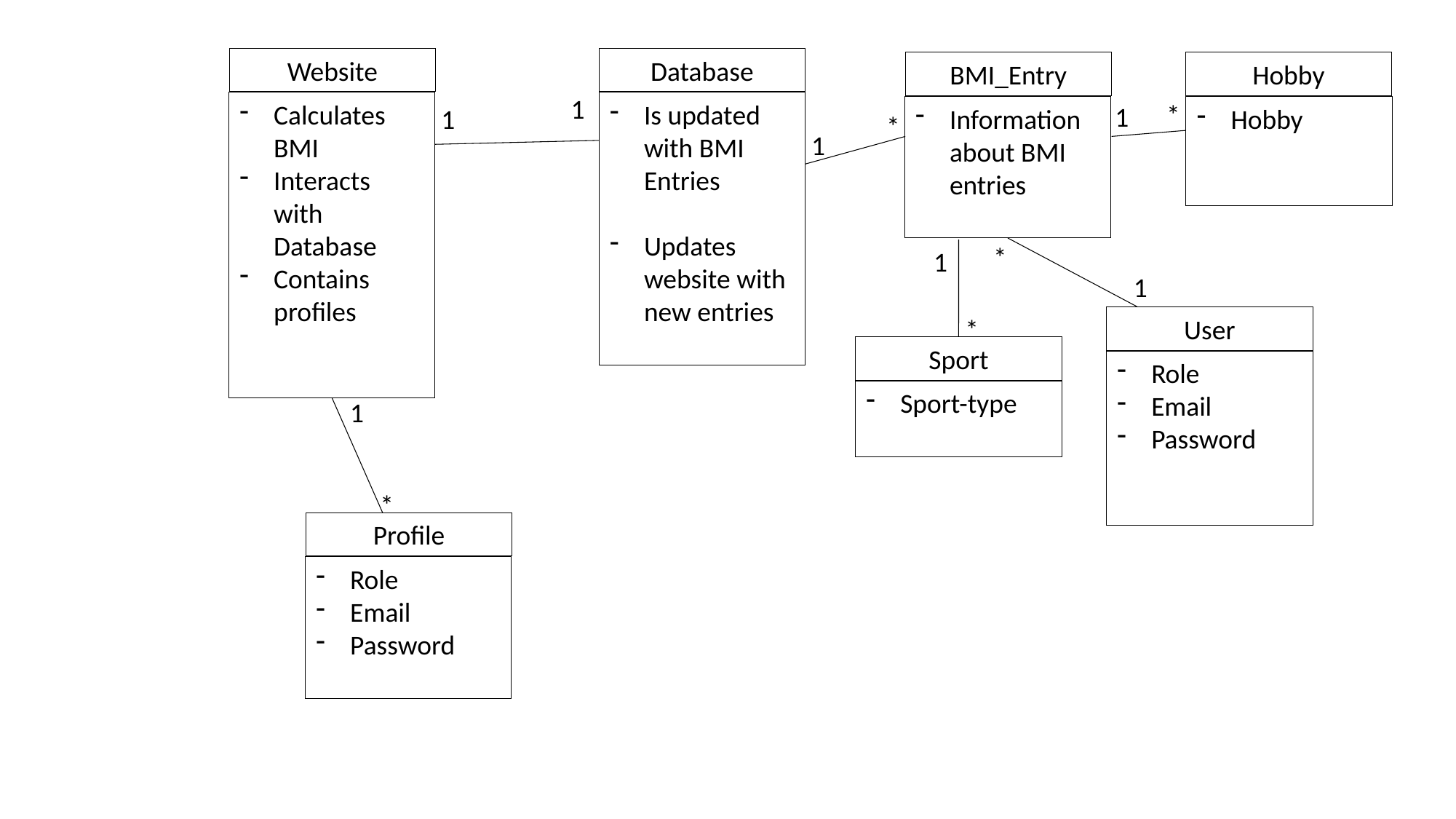

Website
Database
BMI_Entry
Hobby
1
Calculates BMI
Interacts with Database
Contains profiles

Is updated with BMI Entries

Updates website with new entries

*
1
1
Information about BMI entries

Hobby

*
1
*
1
1
*
User
Sport
Role
Email
Password

Sport-type

1
*
Profile
Role
Email
Password